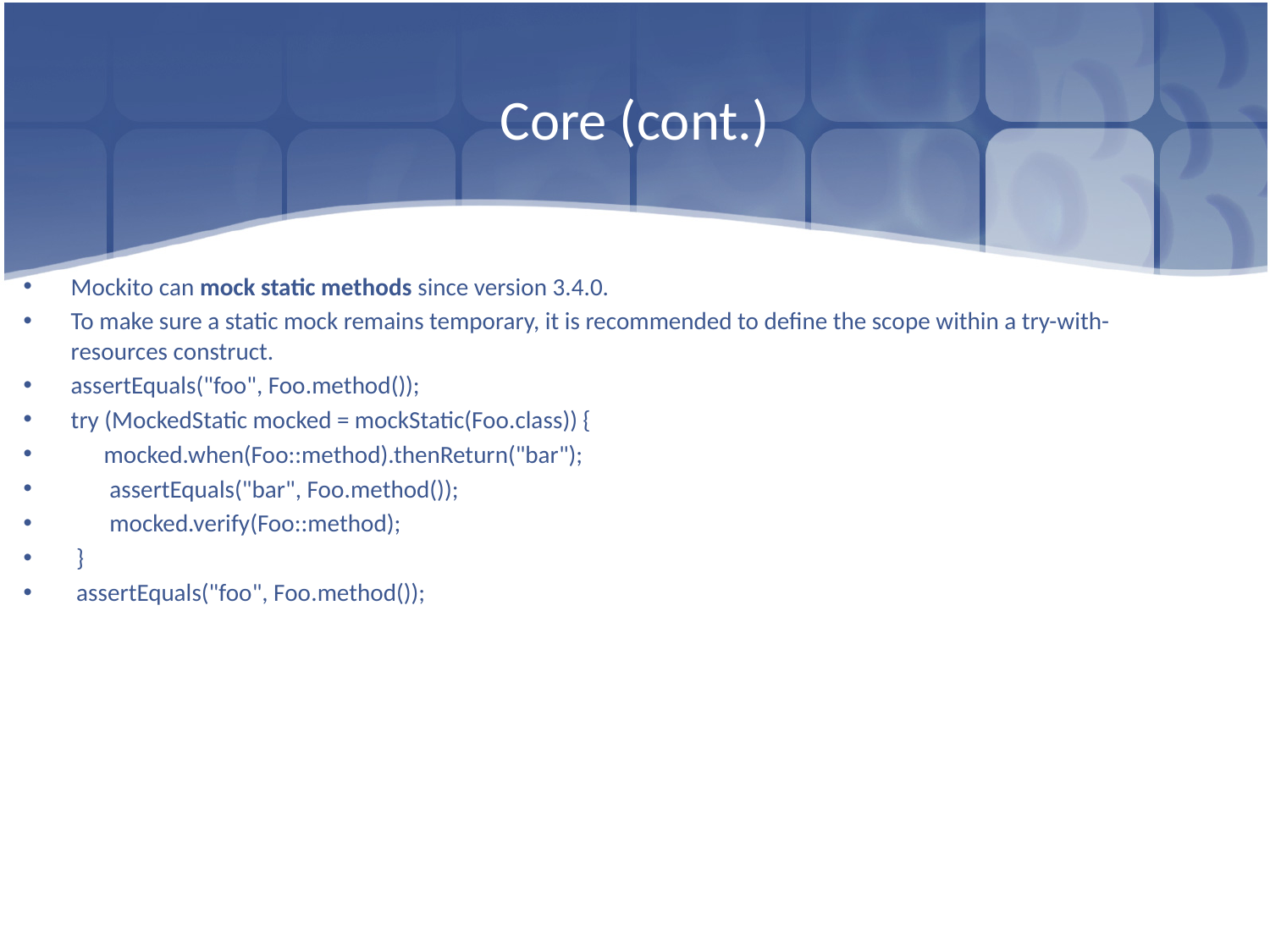

# Core (cont.)
Mockito can mock static methods since version 3.4.0.
To make sure a static mock remains temporary, it is recommended to define the scope within a try-with-resources construct.
assertEquals("foo", Foo.method());
try (MockedStatic mocked = mockStatic(Foo.class)) {
      mocked.when(Foo::method).thenReturn("bar");
       assertEquals("bar", Foo.method());
       mocked.verify(Foo::method);
 }
 assertEquals("foo", Foo.method());